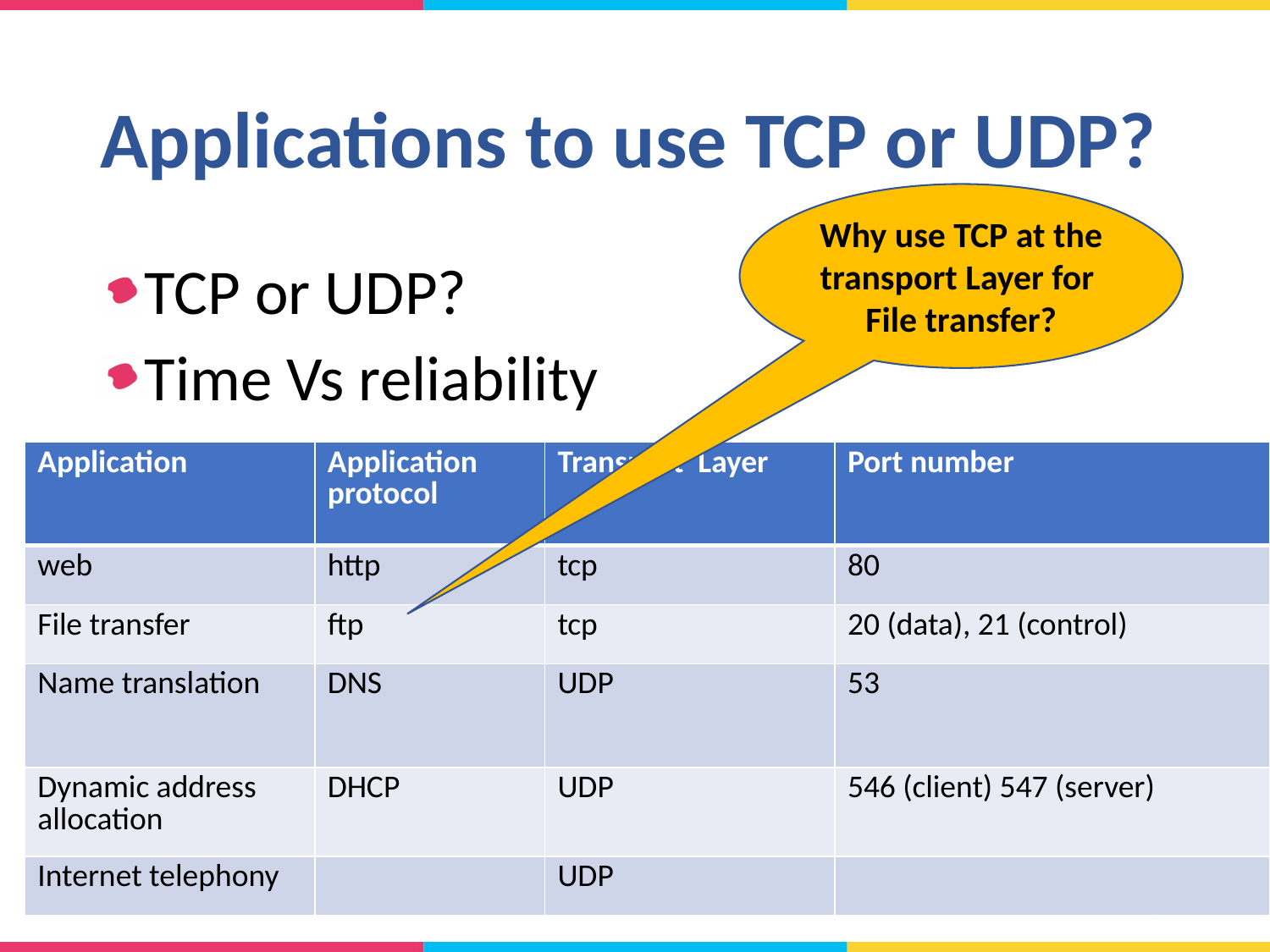

# Applications to use TCP or UDP?
Why use TCP at the transport Layer for  File transfer?
TCP or UDP?
Time Vs reliability

| Application | Application protocol | Transport Layer | Port number |
| --- | --- | --- | --- |
| web | http | tcp | 80 |
| File transfer | ftp | tcp | 20 (data), 21 (control) |
| Name translation | DNS | UDP | 53 |
| Dynamic address allocation | DHCP | UDP | 546 (client) 547 (server) |
| Internet telephony |  | UDP |  |
52